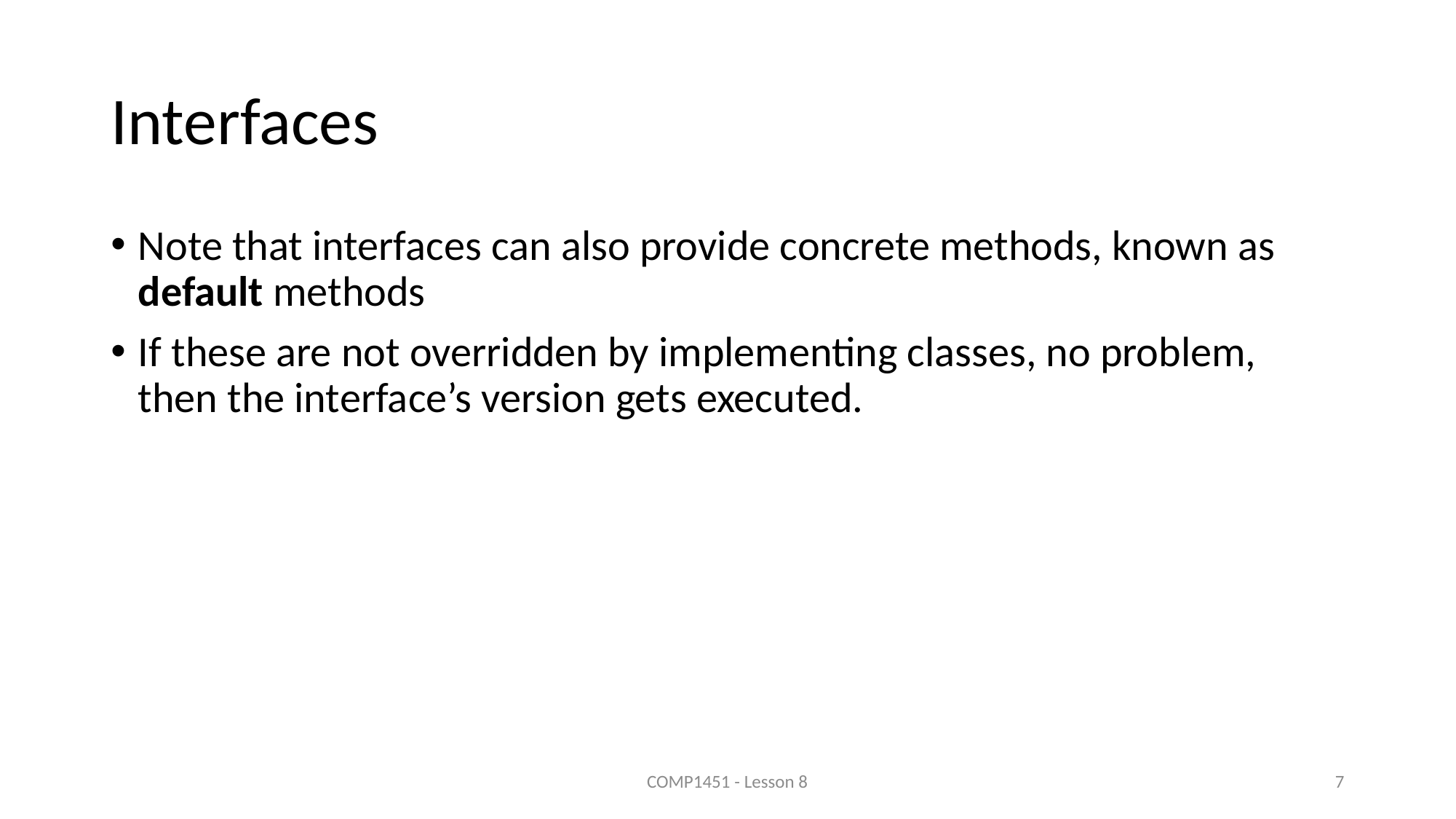

# Interfaces
Note that interfaces can also provide concrete methods, known as default methods
If these are not overridden by implementing classes, no problem, then the interface’s version gets executed.

COMP1451 - Lesson 8
7